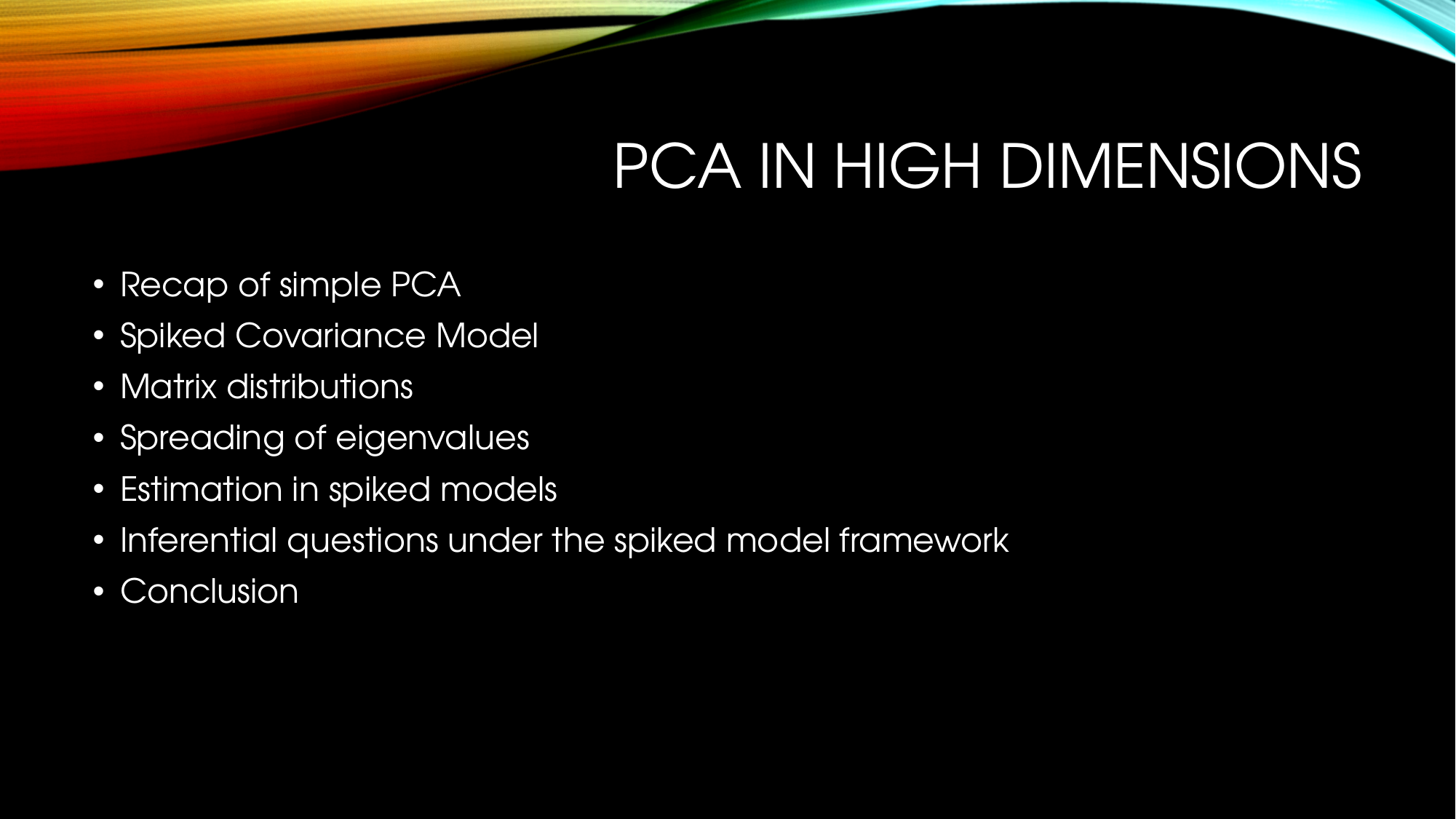

# PCA in High Dimensions
Recap of simple PCA
Spiked Covariance Model
Matrix distributions
Spreading of eigenvalues
Estimation in spiked models
Inferential questions under the spiked model framework
Conclusion